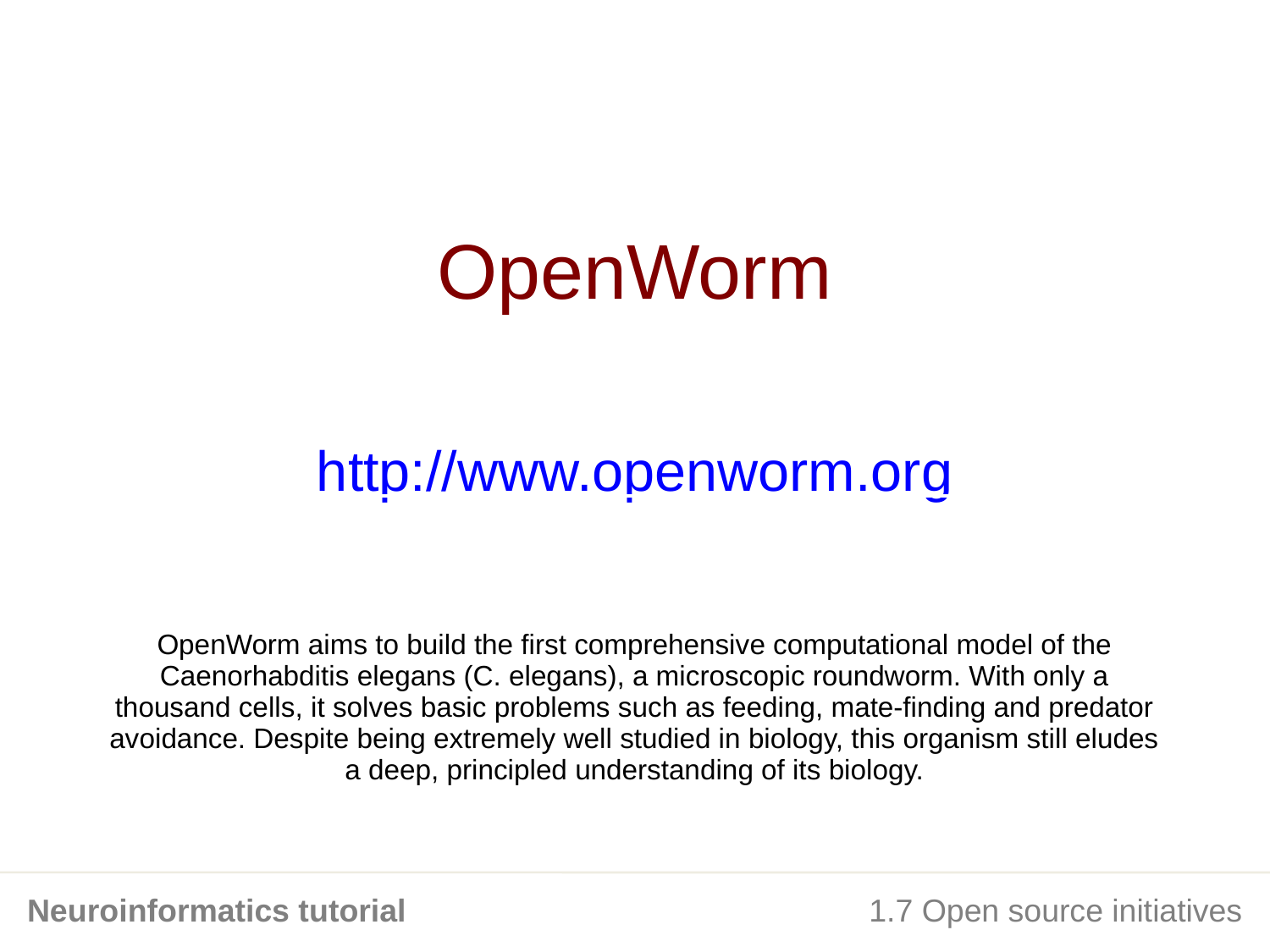

OpenWorm
http://www.openworm.org
OpenWorm aims to build the first comprehensive computational model of the Caenorhabditis elegans (C. elegans), a microscopic roundworm. With only a thousand cells, it solves basic problems such as feeding, mate-finding and predator avoidance. Despite being extremely well studied in biology, this organism still eludes a deep, principled understanding of its biology.

Neuroinformatics tutorial
1.7 Open source initiatives